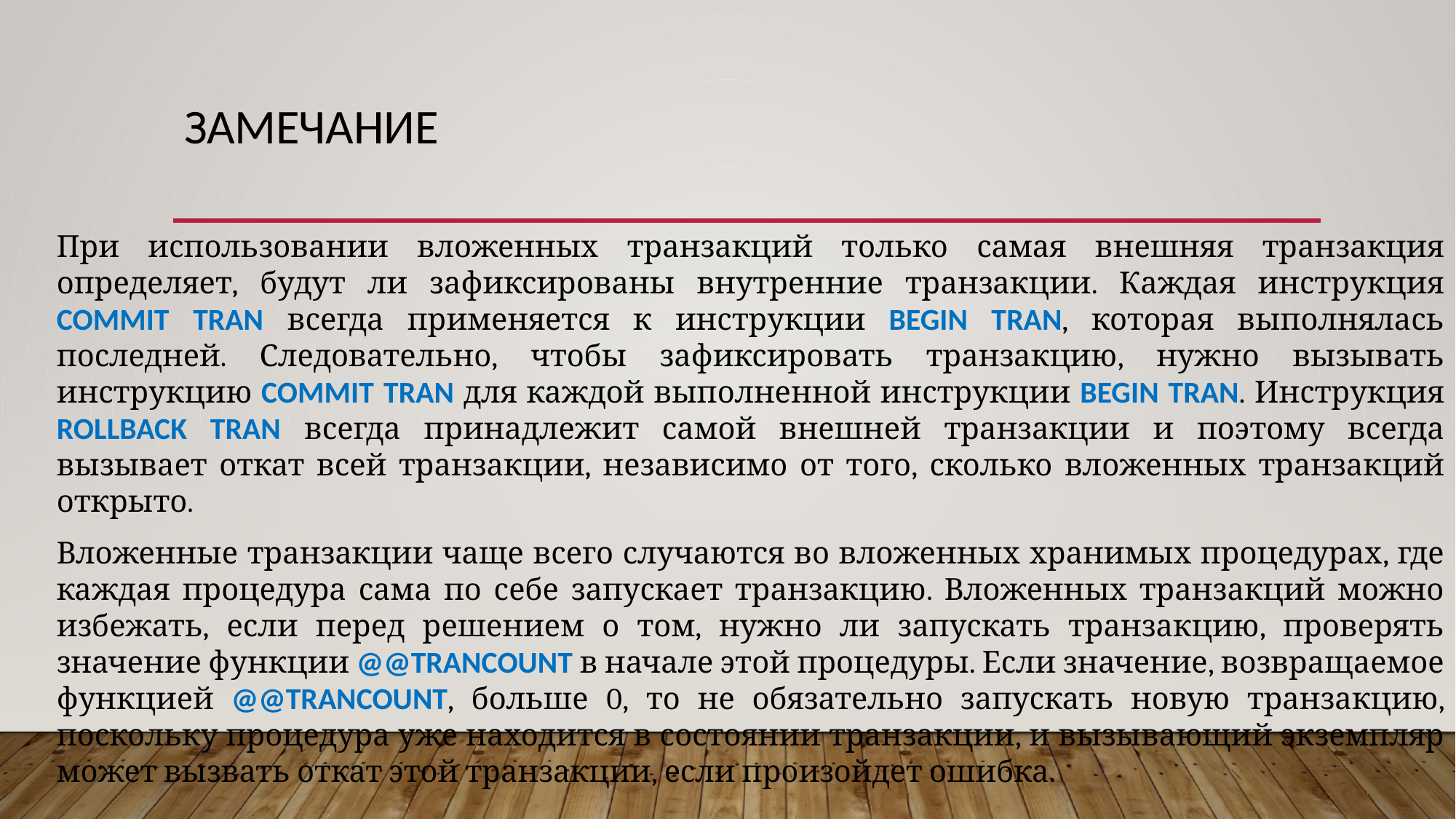

# замечание
При использовании вложенных транзакций только самая внешняя транзакция определяет, будут ли зафиксированы внутренние транзакции. Каждая инструкция COMMIT TRAN всегда применяется к инструкции BEGIN TRAN, которая выполнялась последней. Следовательно, чтобы зафиксировать транзакцию, нужно вызывать инструкцию COMMIT TRAN для каждой выполненной инструкции BEGIN TRAN. Инструкция ROLLBACK TRAN всегда принадлежит самой внешней транзакции и поэтому всегда вызывает откат всей транзакции, независимо от того, сколько вложенных транзакций открыто.
Вложенные транзакции чаще всего случаются во вложенных хранимых процедурах, где каждая процедура сама по себе запускает транзакцию. Вложенных транзакций можно избежать, если перед решением о том, нужно ли запускать транзакцию, проверять значение функции @@TRANCOUNT в начале этой процедуры. Если значение, возвращаемое функцией @@TRANCOUNT, больше 0, то не обязательно запускать новую транзакцию, поскольку процедура уже находится в состоянии транзакции, и вызывающий экземпляр может вызвать откат этой транзакции, если произойдет ошибка.